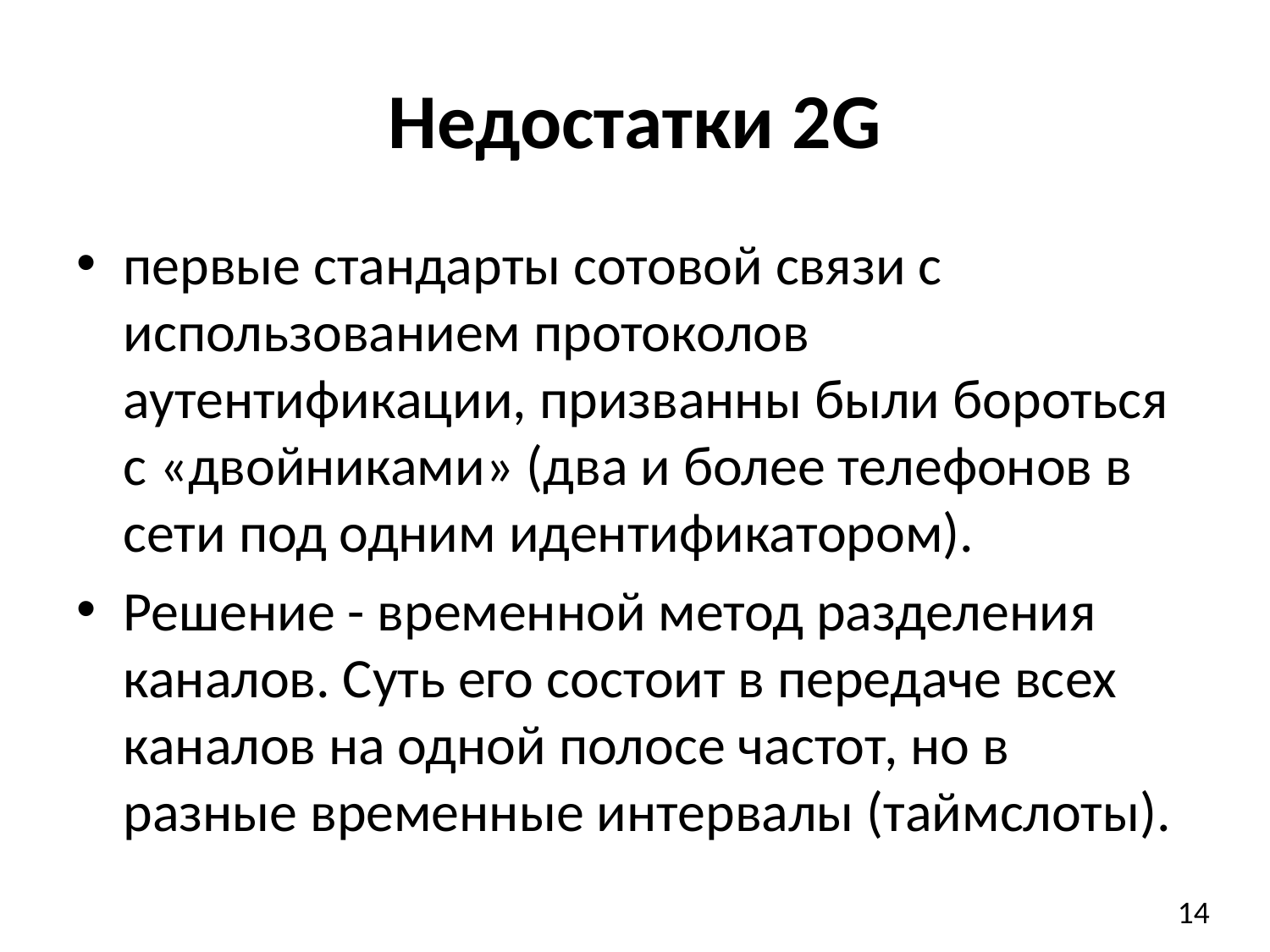

# Недостатки 2G
первые стандарты сотовой связи с использованием протоколов аутентификации, призванны были бороться с «двойниками» (два и более телефонов в сети под одним идентификатором).
Решение - временной метод разделения каналов. Суть его состоит в передаче всех каналов на одной полосе частот, но в разные временные интервалы (таймслоты).
14